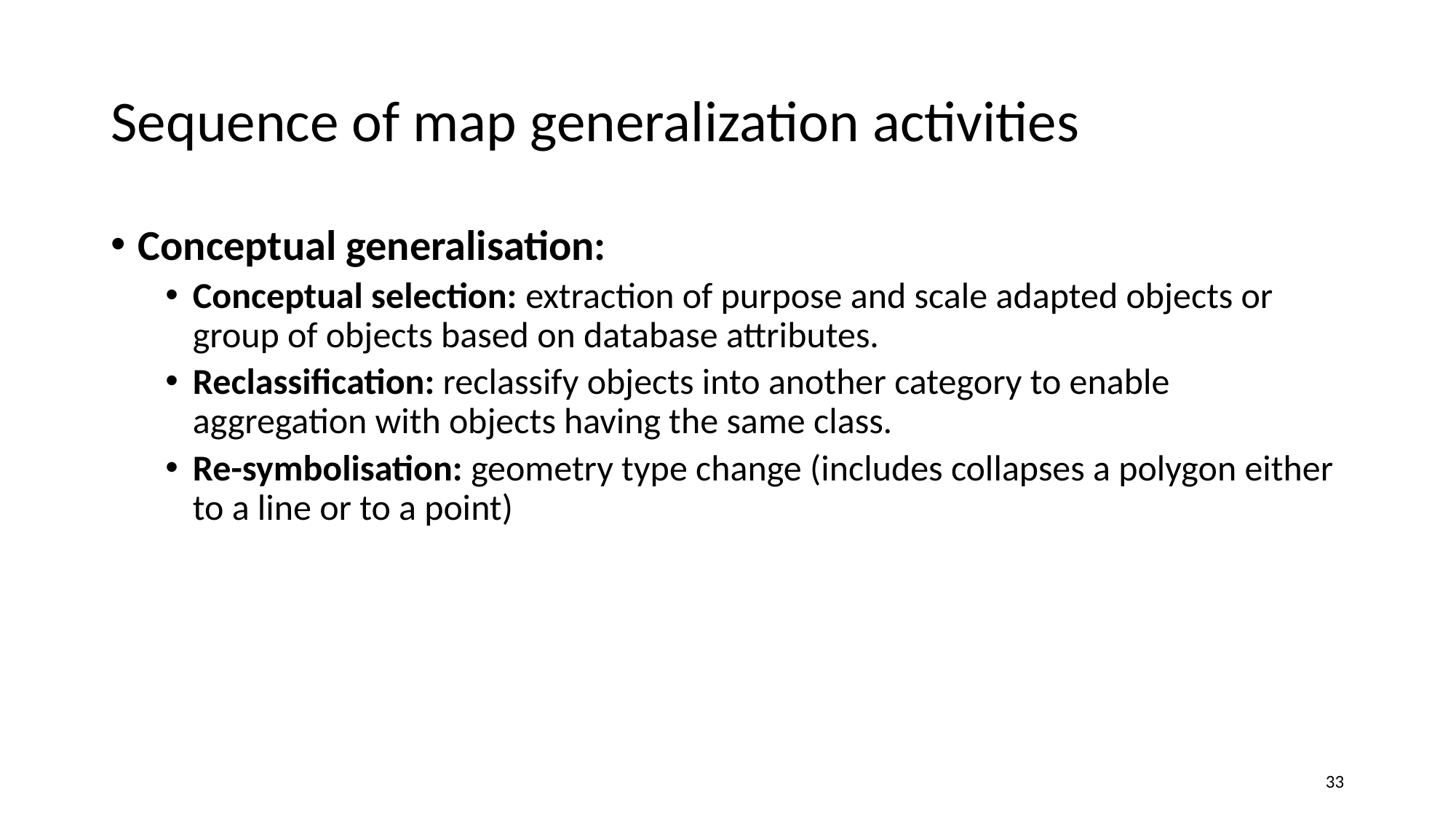

# Sequence of map generalization activities
Conceptual generalisation:
Conceptual selection: extraction of purpose and scale adapted objects or group of objects based on database attributes.
Reclassification: reclassify objects into another category to enable aggregation with objects having the same class.
Re-symbolisation: geometry type change (includes collapses a polygon either to a line or to a point)
33